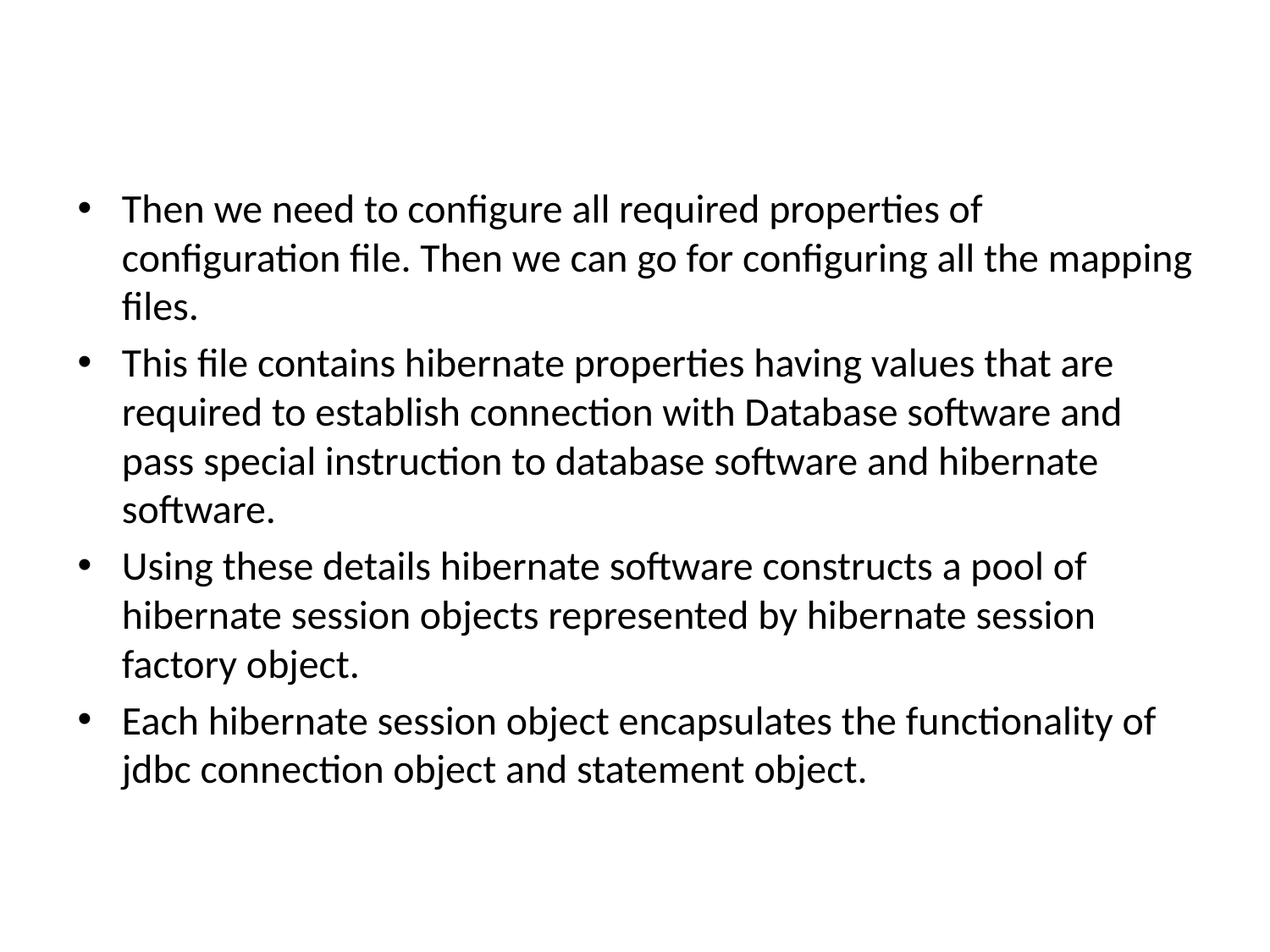

Then we need to configure all required properties of configuration file. Then we can go for configuring all the mapping files.
This file contains hibernate properties having values that are required to establish connection with Database software and pass special instruction to database software and hibernate software.
Using these details hibernate software constructs a pool of hibernate session objects represented by hibernate session factory object.
Each hibernate session object encapsulates the functionality of jdbc connection object and statement object.